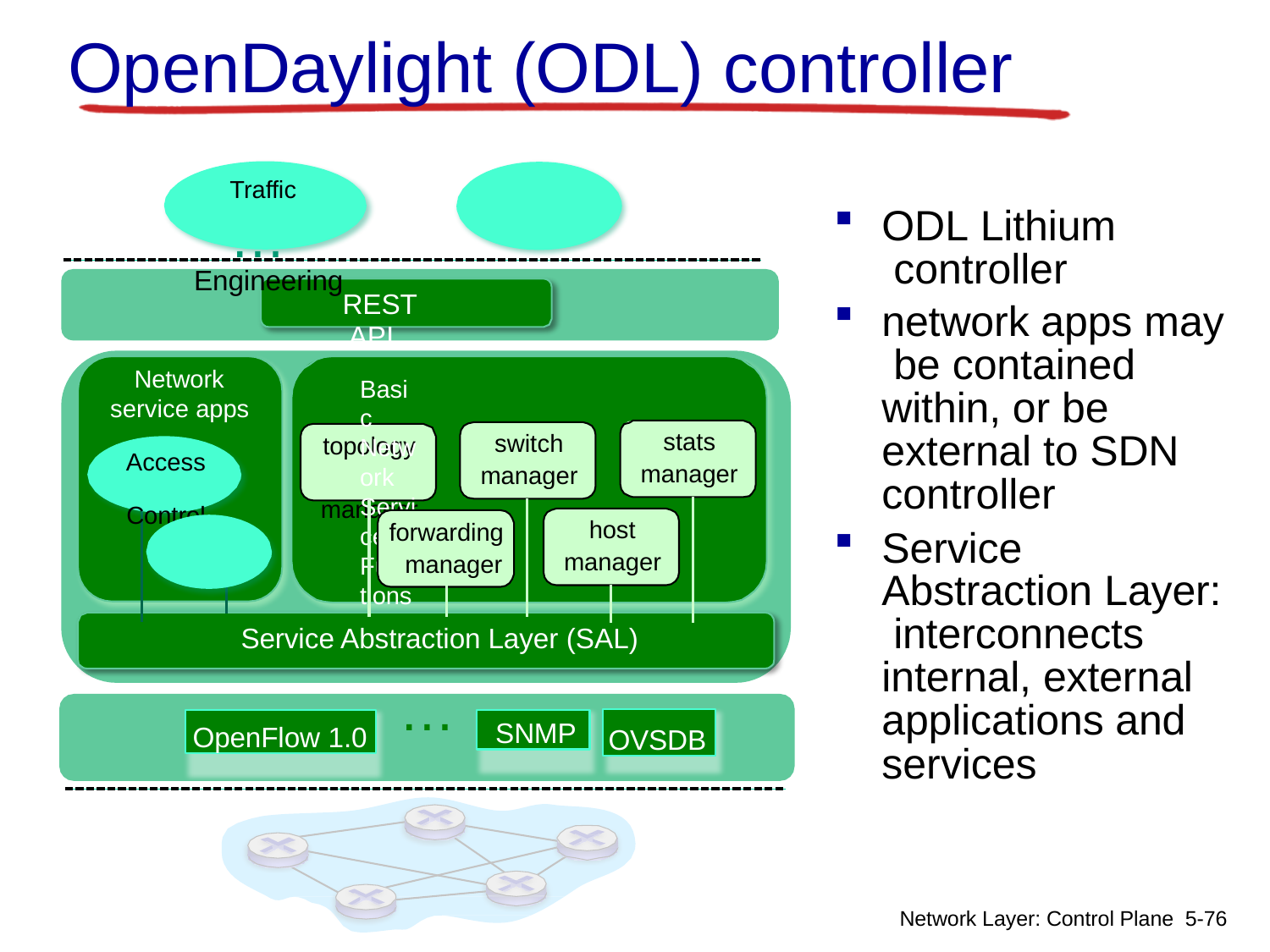

# OpenDaylight (ODL) controller

Traffic	…
Engineering

ODL Lithium  controller
network apps may  be contained  within, or be  external to SDN  controller
Service  Abstraction Layer:  interconnects  internal, external  applications and  services

REST  API
Basic Network Service Functions

Network  service apps

stats  manager

switch  manager
topology  manager

Access  Control

host  manager
forwarding  manager

Service Abstraction Layer (SAL)
…

OVSDB
OpenFlow 1.0
SNMP

Network Layer: Control Plane 5-76